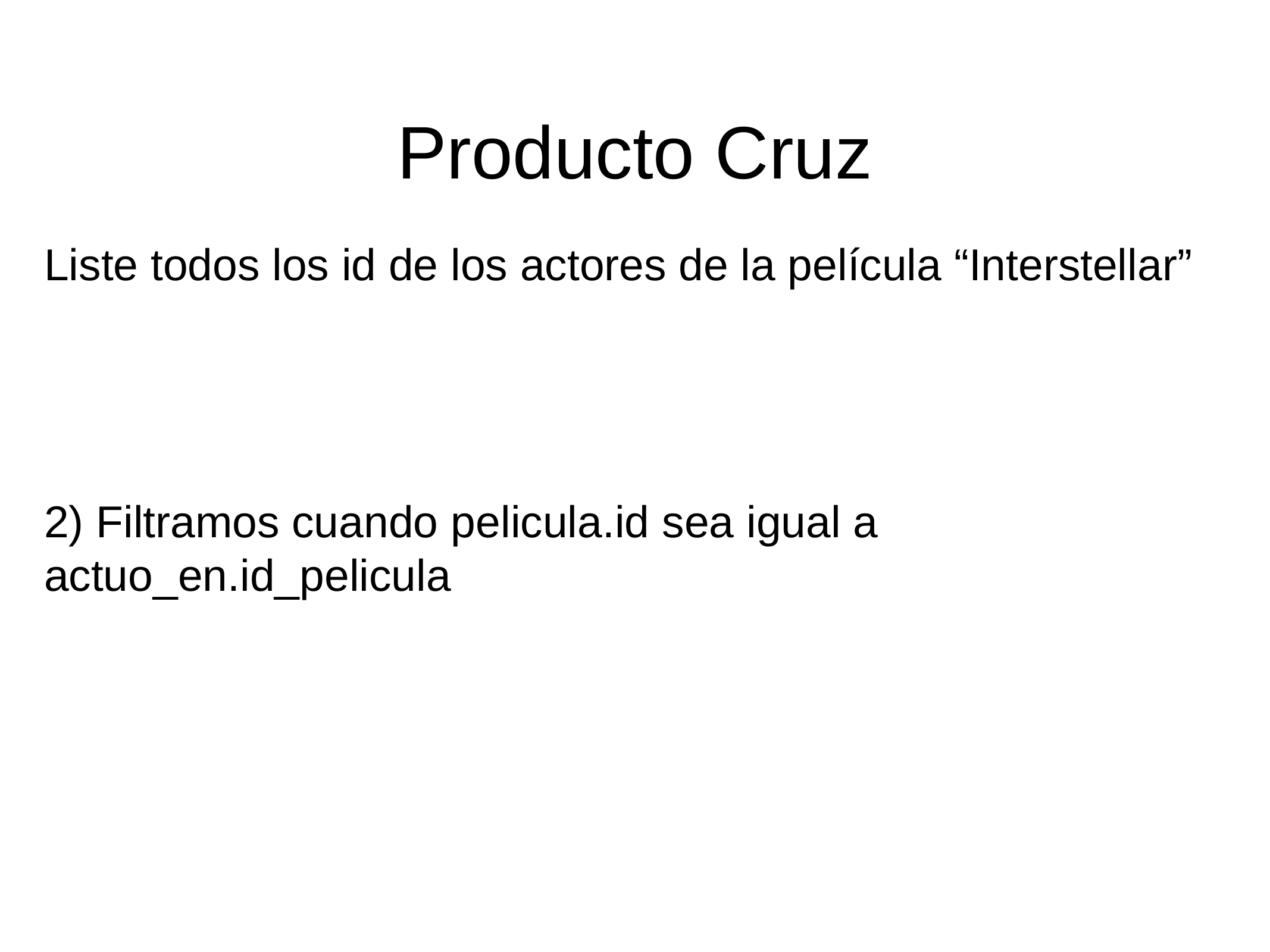

Producto Cruz
Liste todos los id de los actores de la película “Interstellar”
2) Filtramos cuando pelicula.id sea igual a actuo_en.id_pelicula